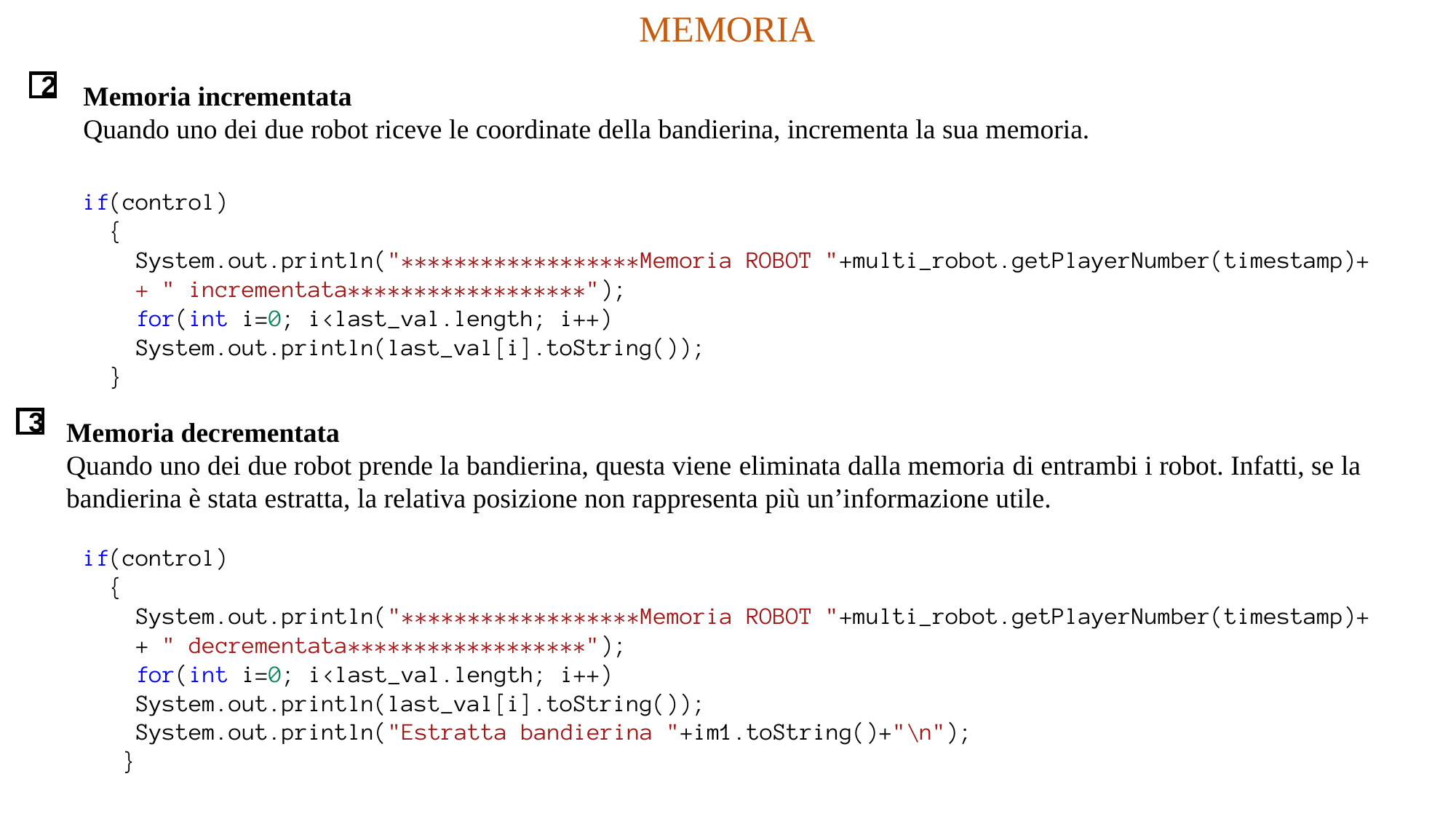

MEMORIA
2
Memoria incrementata
Quando uno dei due robot riceve le coordinate della bandierina, incrementa la sua memoria.
if(control)
  {
    System.out.println("******************Memoria ROBOT "+multi_robot.getPlayerNumber(timestamp)+
    + " incrementata******************");
    for(int i=0; i<last_val.length; i++)
    System.out.println(last_val[i].toString());
  }
3
Memoria decrementata
Quando uno dei due robot prende la bandierina, questa viene eliminata dalla memoria di entrambi i robot. Infatti, se la bandierina è stata estratta, la relativa posizione non rappresenta più un’informazione utile.
if(control)
  {
    System.out.println("******************Memoria ROBOT "+multi_robot.getPlayerNumber(timestamp)+
    + " decrementata******************");
    for(int i=0; i<last_val.length; i++)
    System.out.println(last_val[i].toString());
    System.out.println("Estratta bandierina "+im1.toString()+"\n");
   }